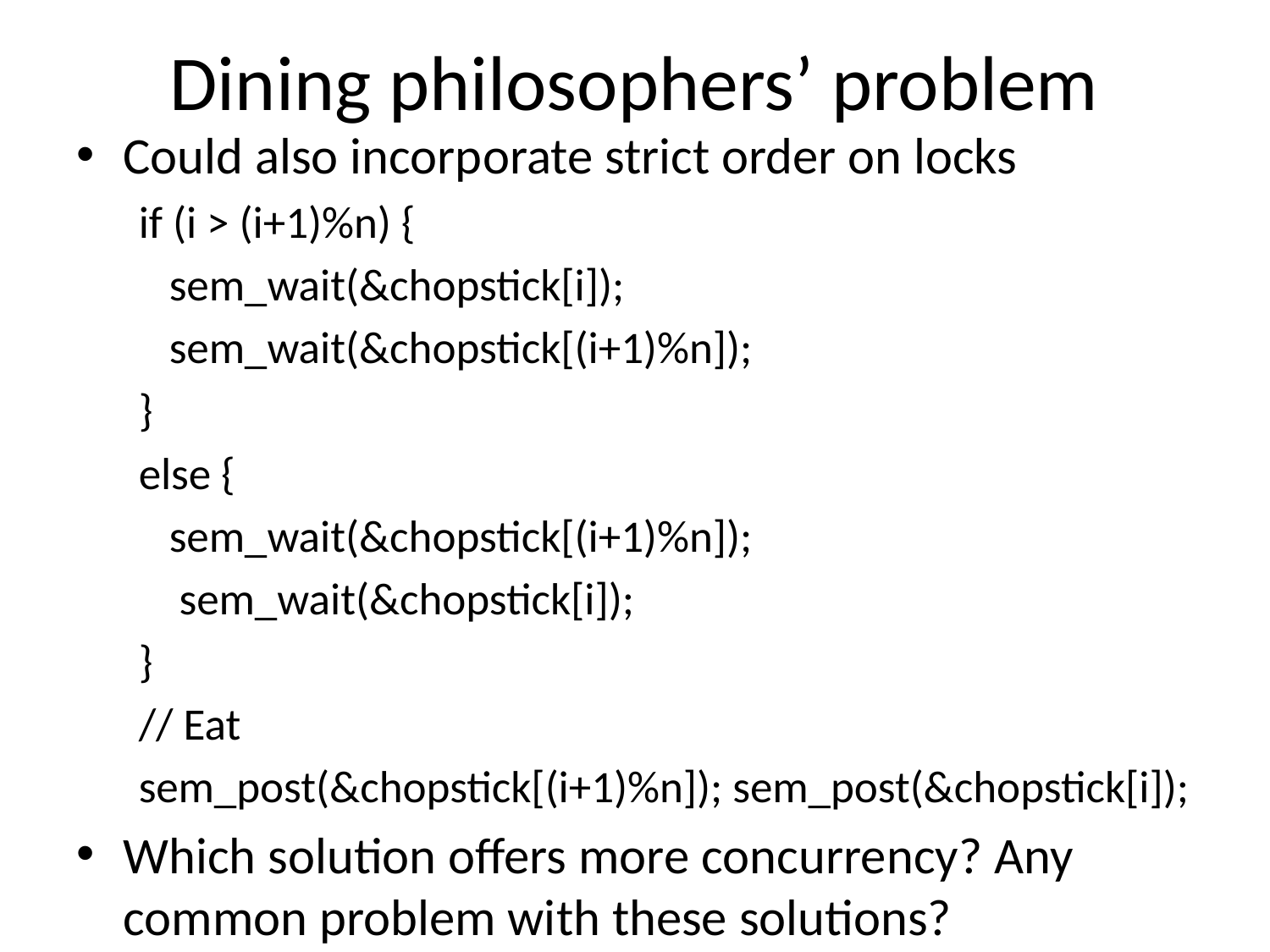

# Dining philosophers’ problem
Could also incorporate strict order on locks
if (i > (i+1)%n) {
   sem_wait(&chopstick[i]);
   sem_wait(&chopstick[(i+1)%n]);
}
else {
   sem_wait(&chopstick[(i+1)%n]);
    sem_wait(&chopstick[i]);
}
// Eat
sem_post(&chopstick[(i+1)%n]); sem_post(&chopstick[i]);
Which solution offers more concurrency? Any common problem with these solutions?